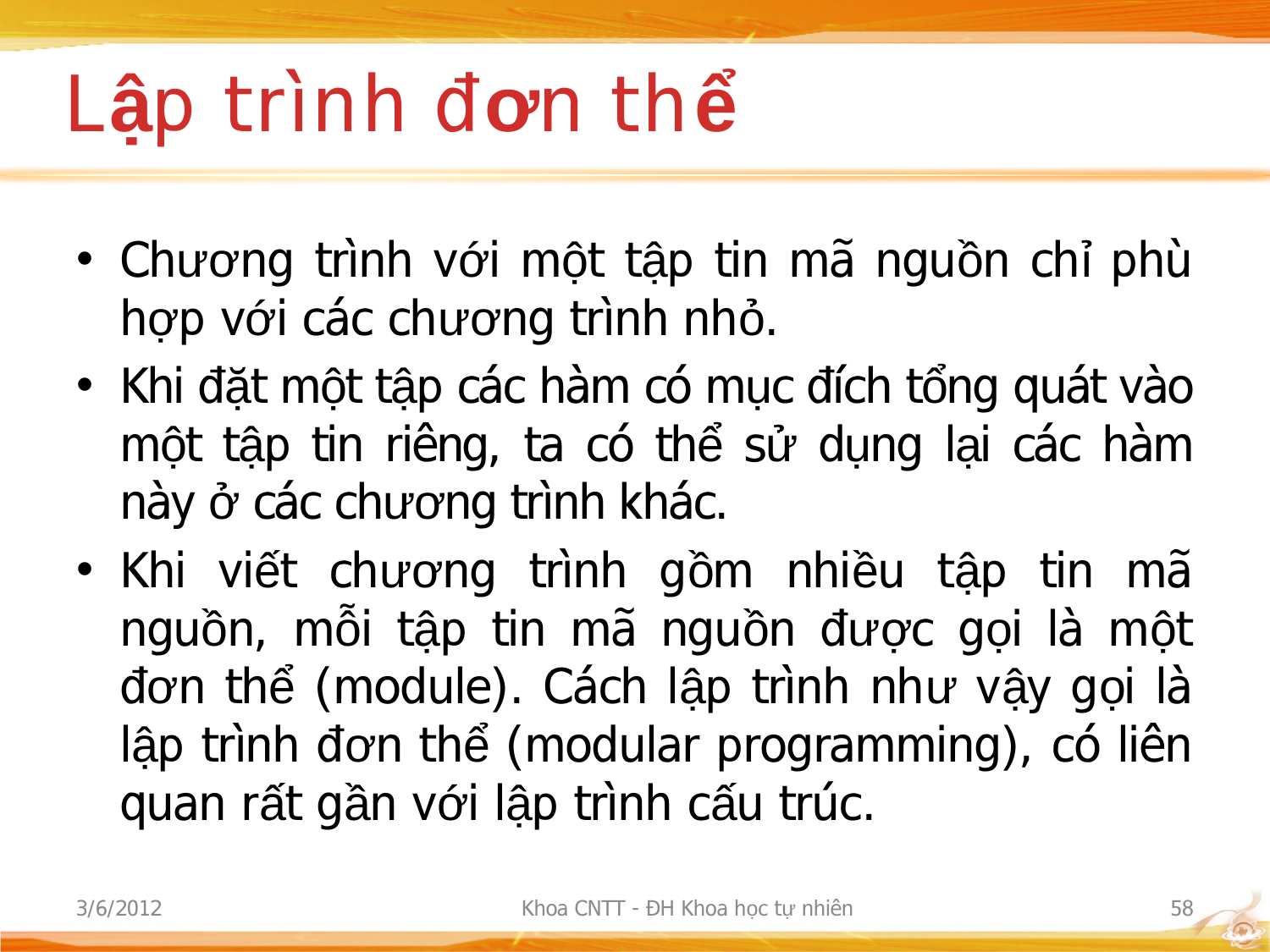

# Lập trình đơn thể
Chương trình với một tập tin mã nguồn chỉ phù hợp với các chương trình nhỏ.
Khi đặt một tập các hàm có mục đích tổng quát vào một tập tin riêng, ta có thể sử dụng lại các hàm này ở các chương trình khác.
Khi viết chương trình gồm nhiều tập tin mã nguồn, mỗi tập tin mã nguồn được gọi là một đơn thể (module). Cách lập trình như vậy gọi là lập trình đơn thể (modular programming), có liên quan rất gần với lập trình cấu trúc.
3/6/2012
Khoa CNTT - ĐH Khoa học tự nhiên
58